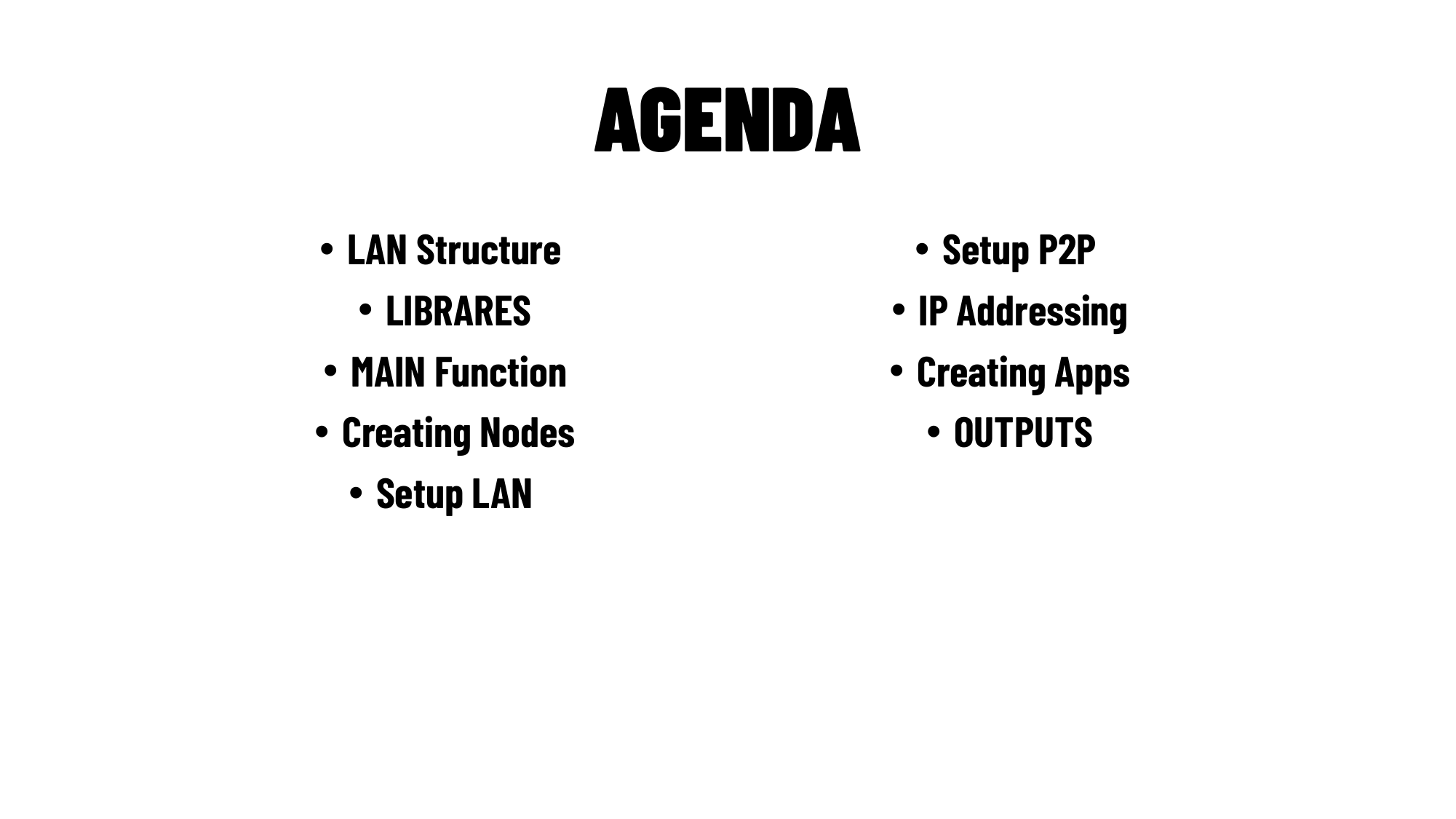

# AGENDA
LAN Structure
LIBRARES
MAIN Function
Creating Nodes
Setup LAN

Setup P2P
IP Addressing
Creating Apps
OUTPUTS